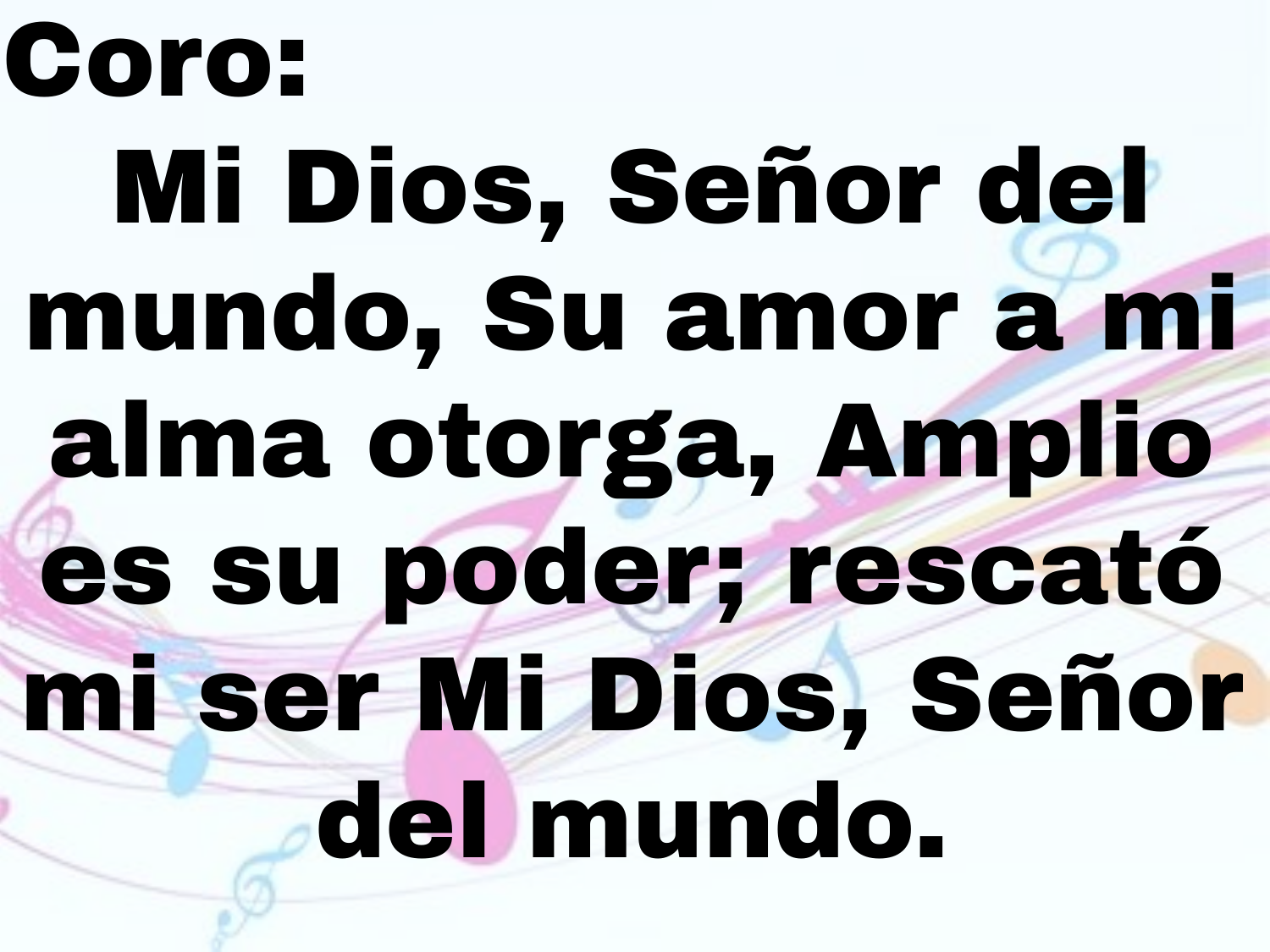

Coro:
Mi Dios, Señor del mundo, Su amor a mi alma otorga, Amplio es su poder; rescató mi ser Mi Dios, Señor del mundo.